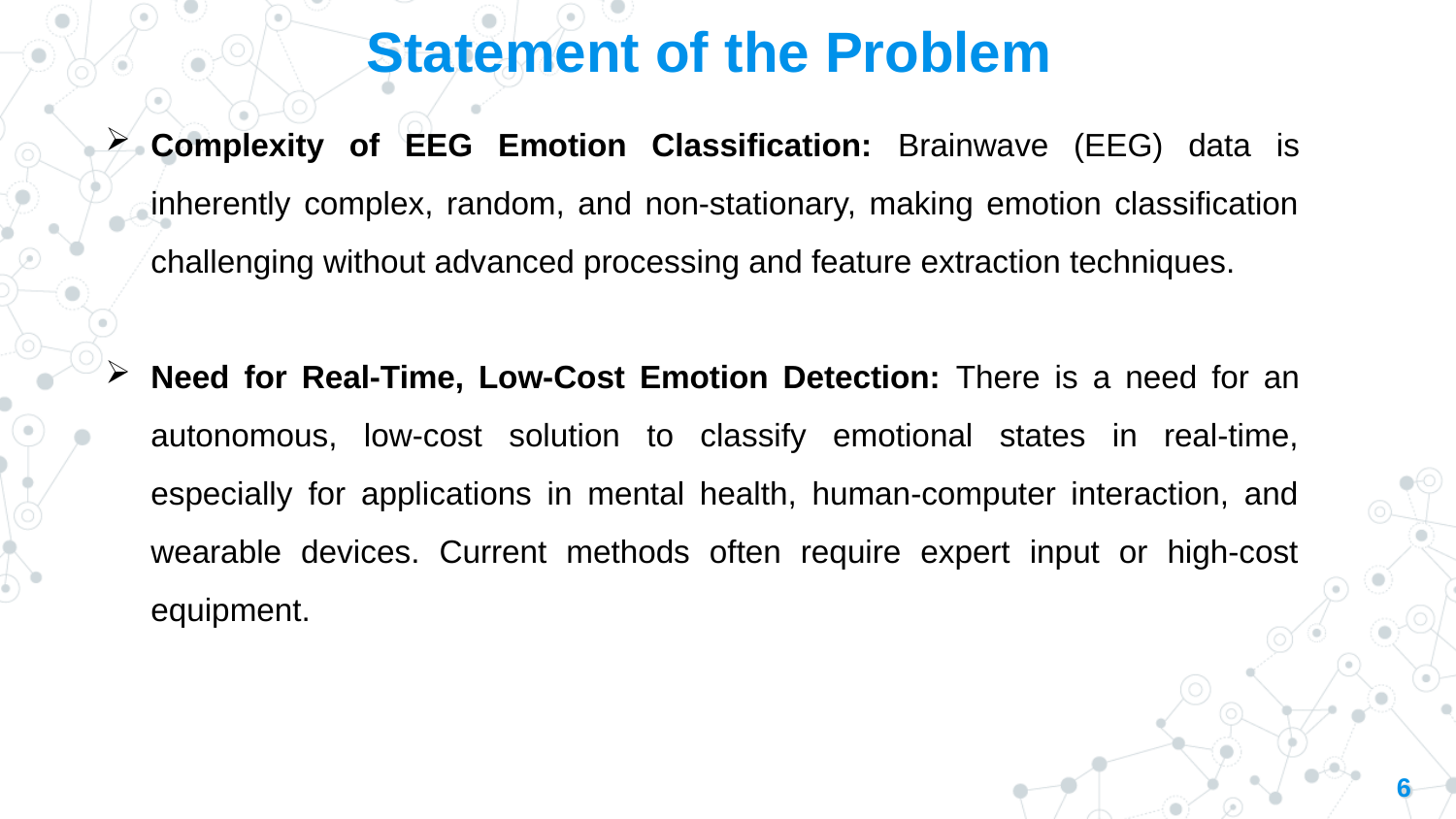

# Statement of the Problem
Complexity of EEG Emotion Classification: Brainwave (EEG) data is inherently complex, random, and non-stationary, making emotion classification challenging without advanced processing and feature extraction techniques.

Need for Real-Time, Low-Cost Emotion Detection: There is a need for an autonomous, low-cost solution to classify emotional states in real-time, especially for applications in mental health, human-computer interaction, and wearable devices. Current methods often require expert input or high-cost equipment.
6